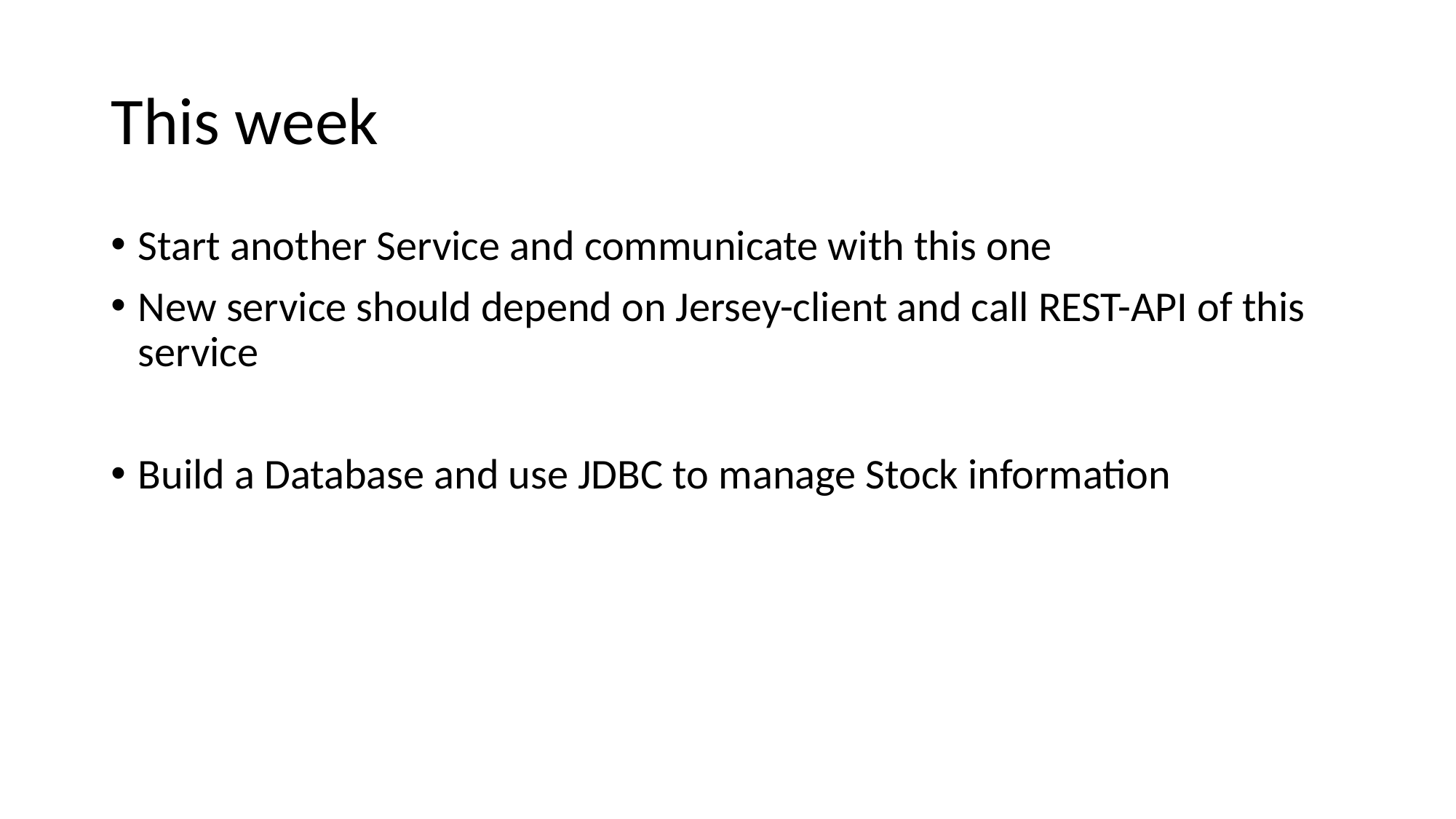

# This week
Start another Service and communicate with this one
New service should depend on Jersey-client and call REST-API of this service

Build a Database and use JDBC to manage Stock information